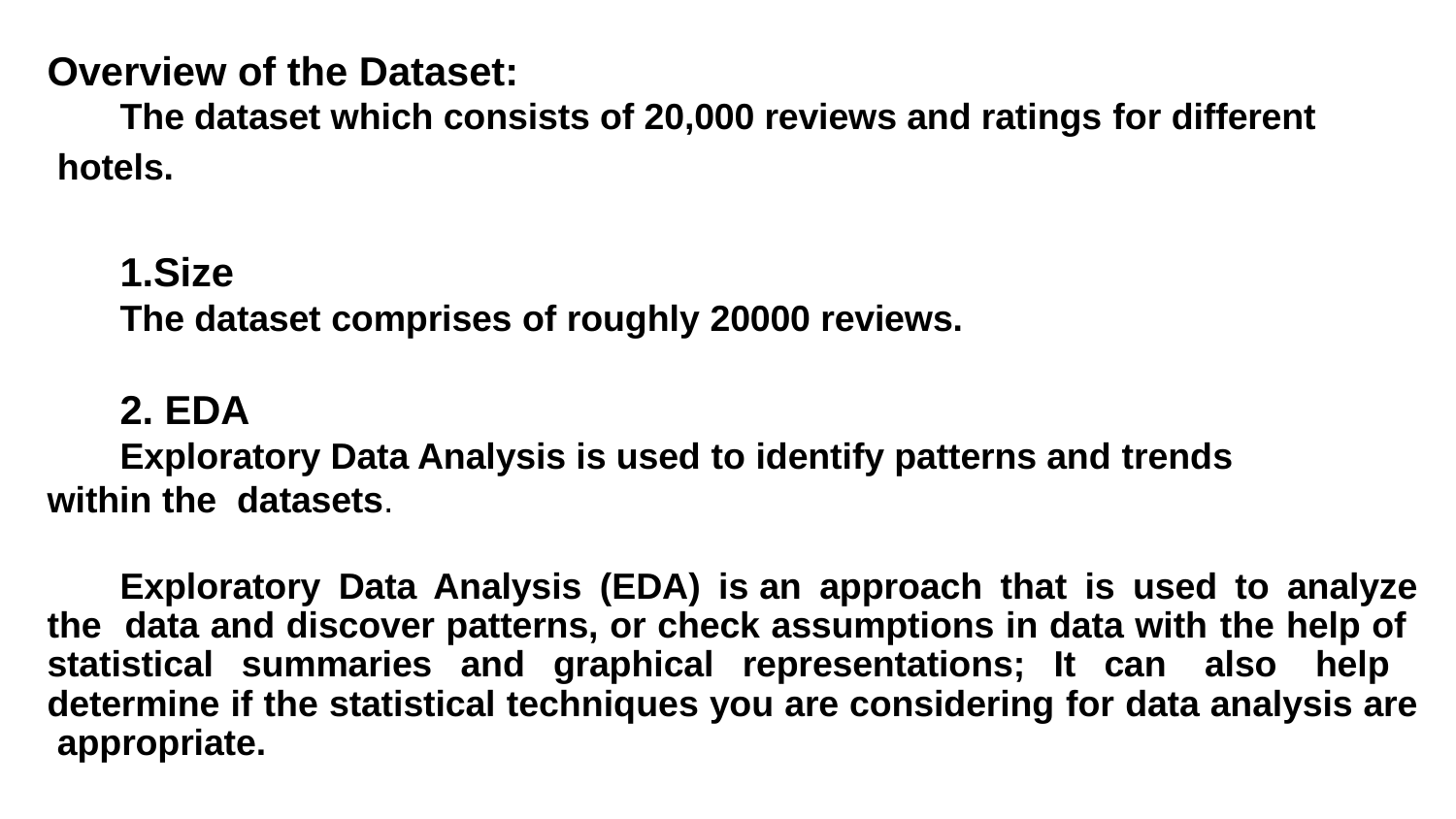

# Overview of the Dataset:
The dataset which consists of 20,000 reviews and ratings for different  hotels.

1.Size
The dataset comprises of roughly 20000 reviews.

2. EDA
Exploratory Data Analysis is used to identify patterns and trends within the  datasets.

Exploratory Data Analysis (EDA) is an approach that is used to analyze the  data and discover patterns, or check assumptions in data with the help of  statistical summaries and graphical representations; It can also help  determine if the statistical techniques you are considering for data analysis are  appropriate.